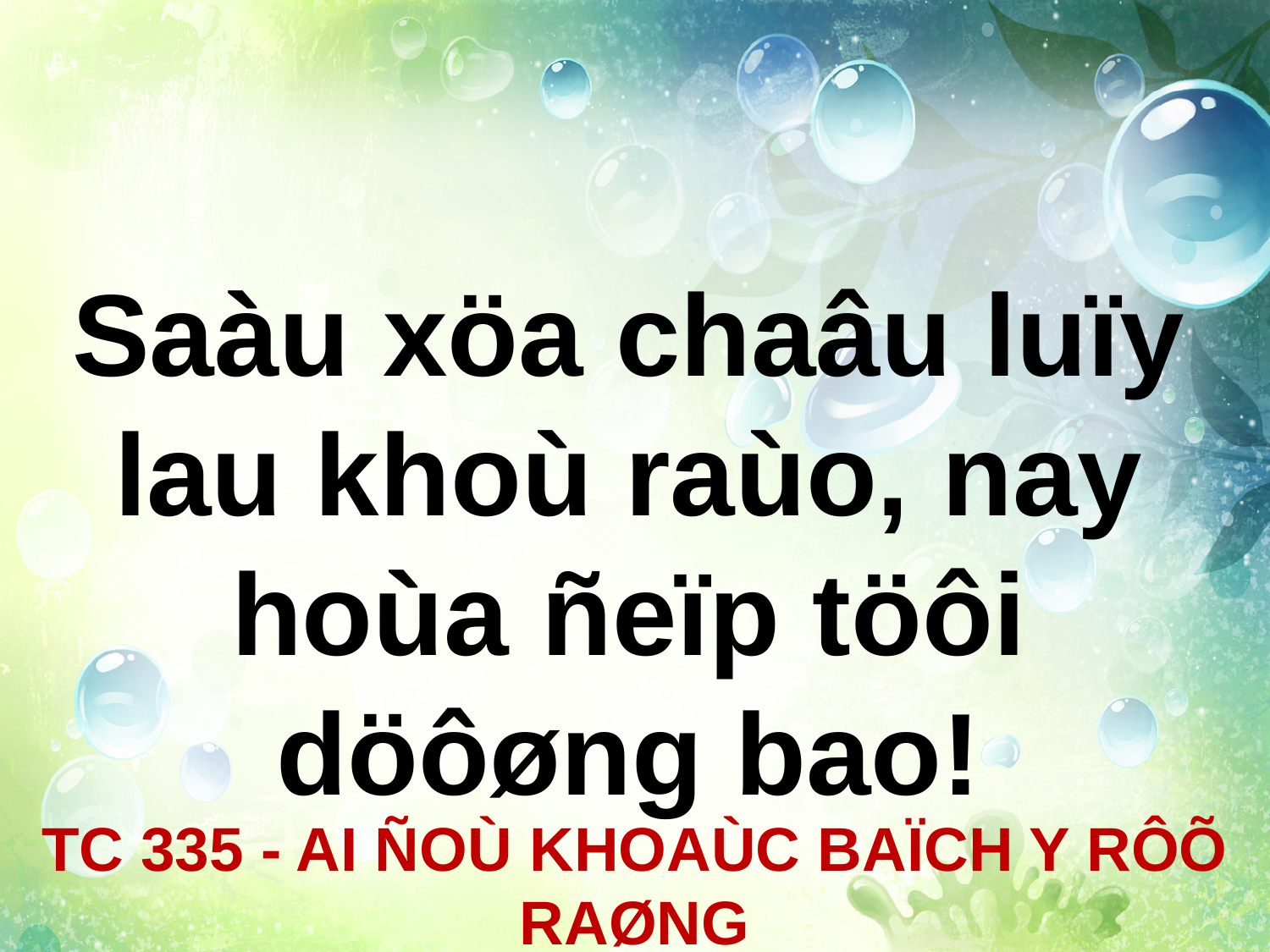

Saàu xöa chaâu luïy lau khoù raùo, nay hoùa ñeïp töôi döôøng bao!
TC 335 - AI ÑOÙ KHOAÙC BAÏCH Y RÔÕ RAØNG